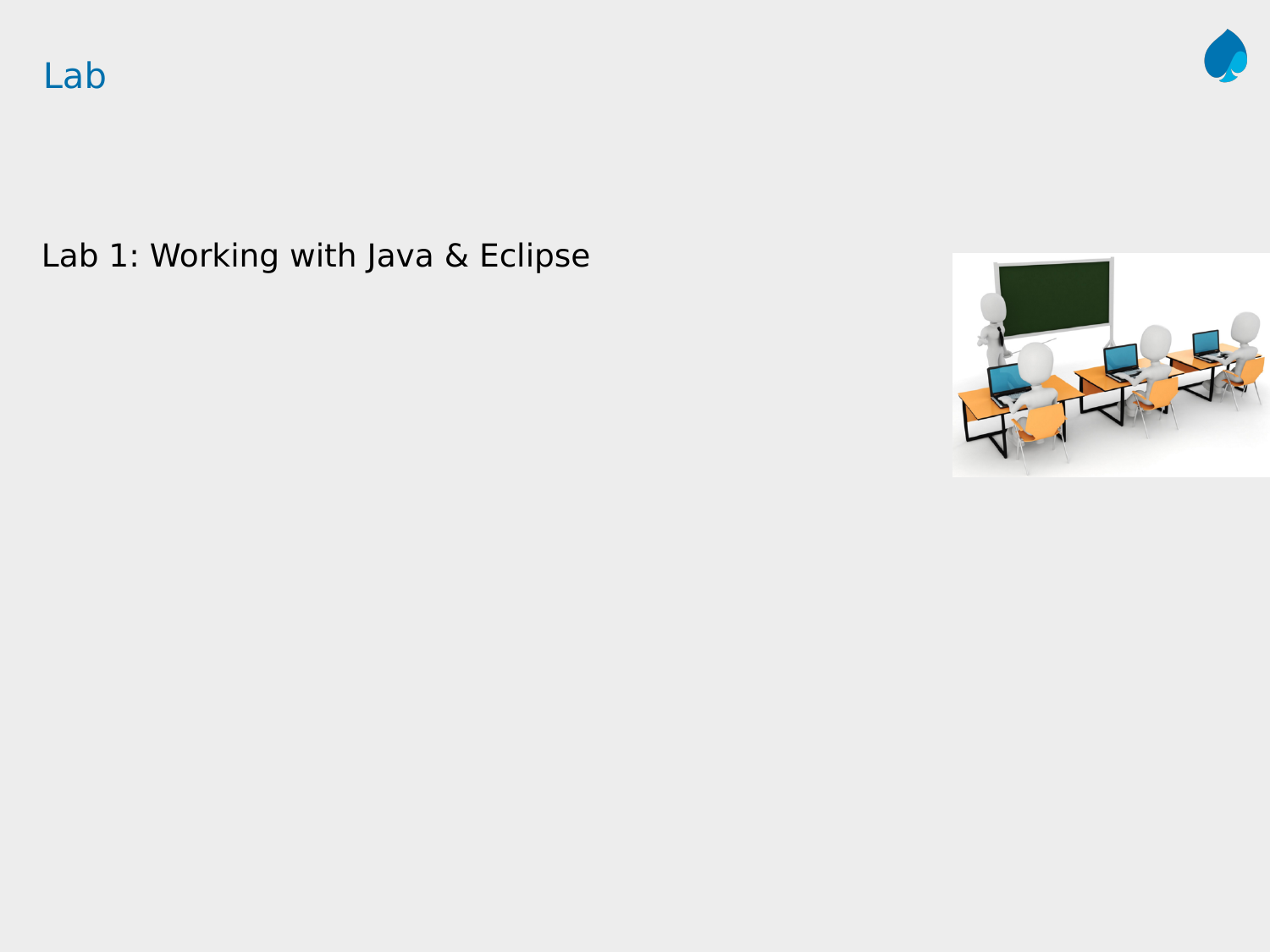

# Lab

Lab 1: Working with Java & Eclipse